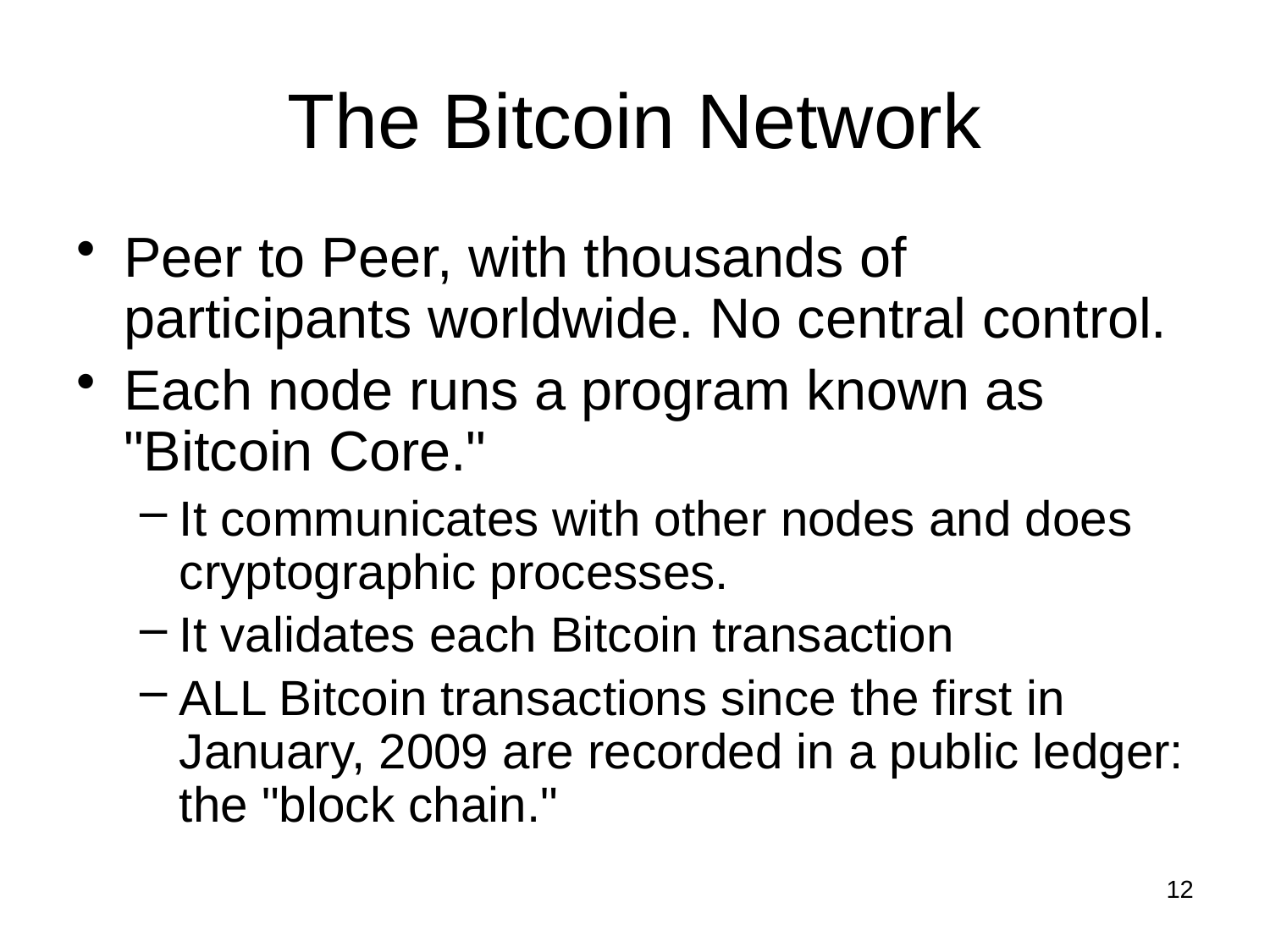

# The Bitcoin Network
Peer to Peer, with thousands of participants worldwide. No central control.
Each node runs a program known as "Bitcoin Core."
It communicates with other nodes and does cryptographic processes.
It validates each Bitcoin transaction
ALL Bitcoin transactions since the first in January, 2009 are recorded in a public ledger: the "block chain."
12